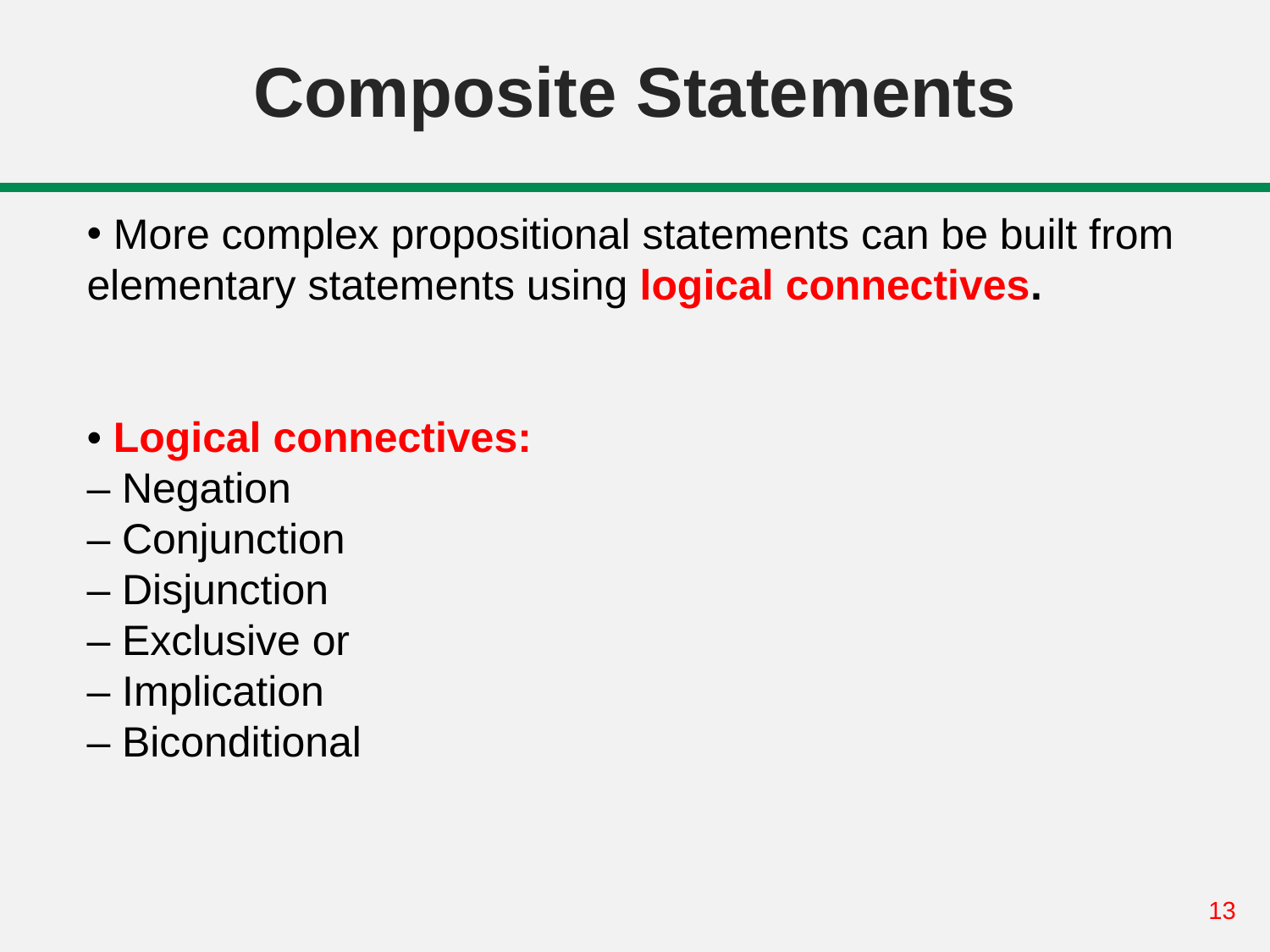

# Composite Statements
 More complex propositional statements can be built from
elementary statements using logical connectives.

• Logical connectives:
– Negation
– Conjunction
– Disjunction
– Exclusive or
– Implication
– Biconditional